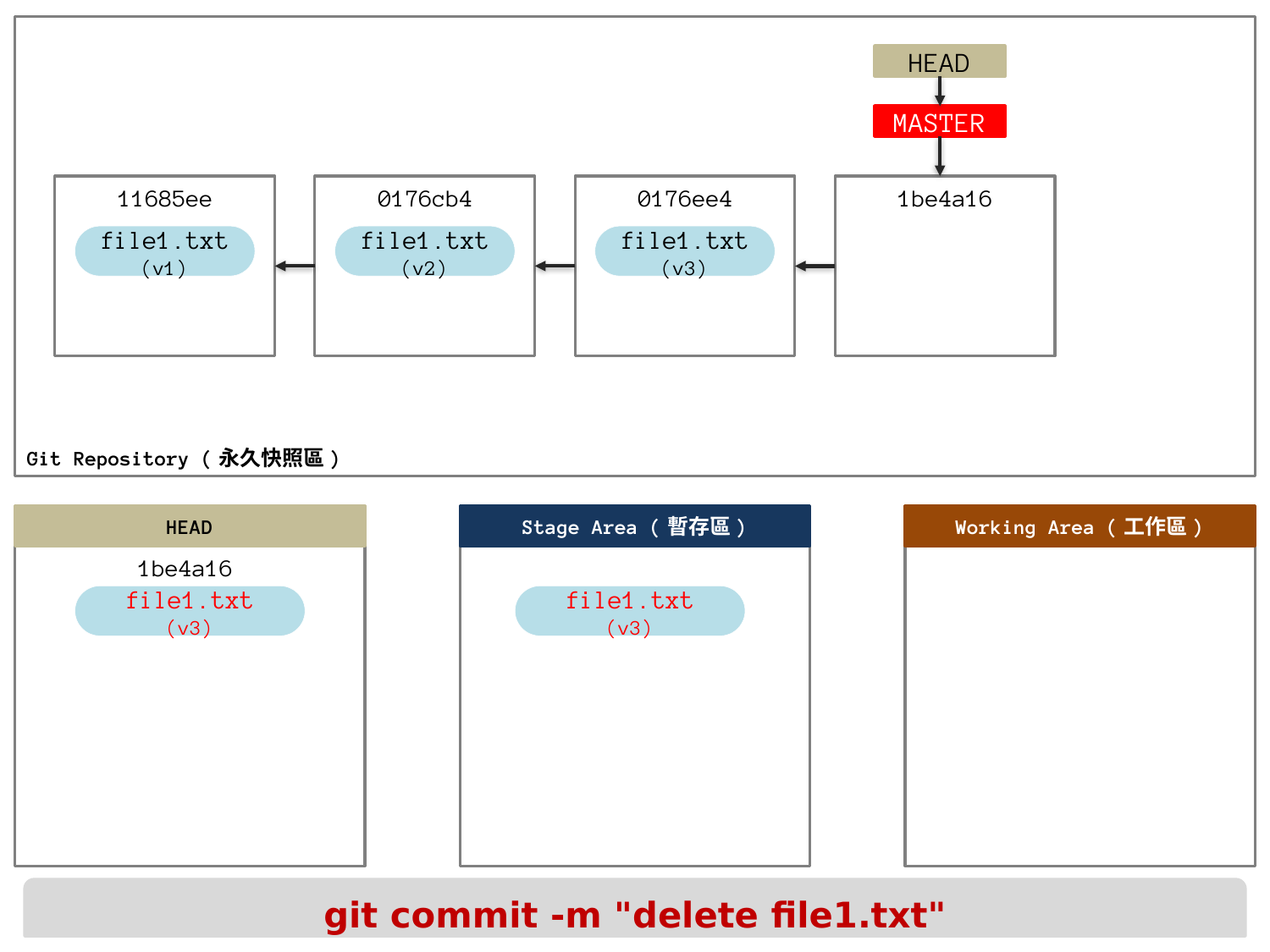

HEAD
MASTER

11685ee

0176cb4

0176ee4

1be4a16
file1.txt
(v1)
file1.txt
(v2)
file1.txt
(v3)
1be4a16

file1.txt
(v3)
file1.txt
(v3)
git commit -m "delete file1.txt"